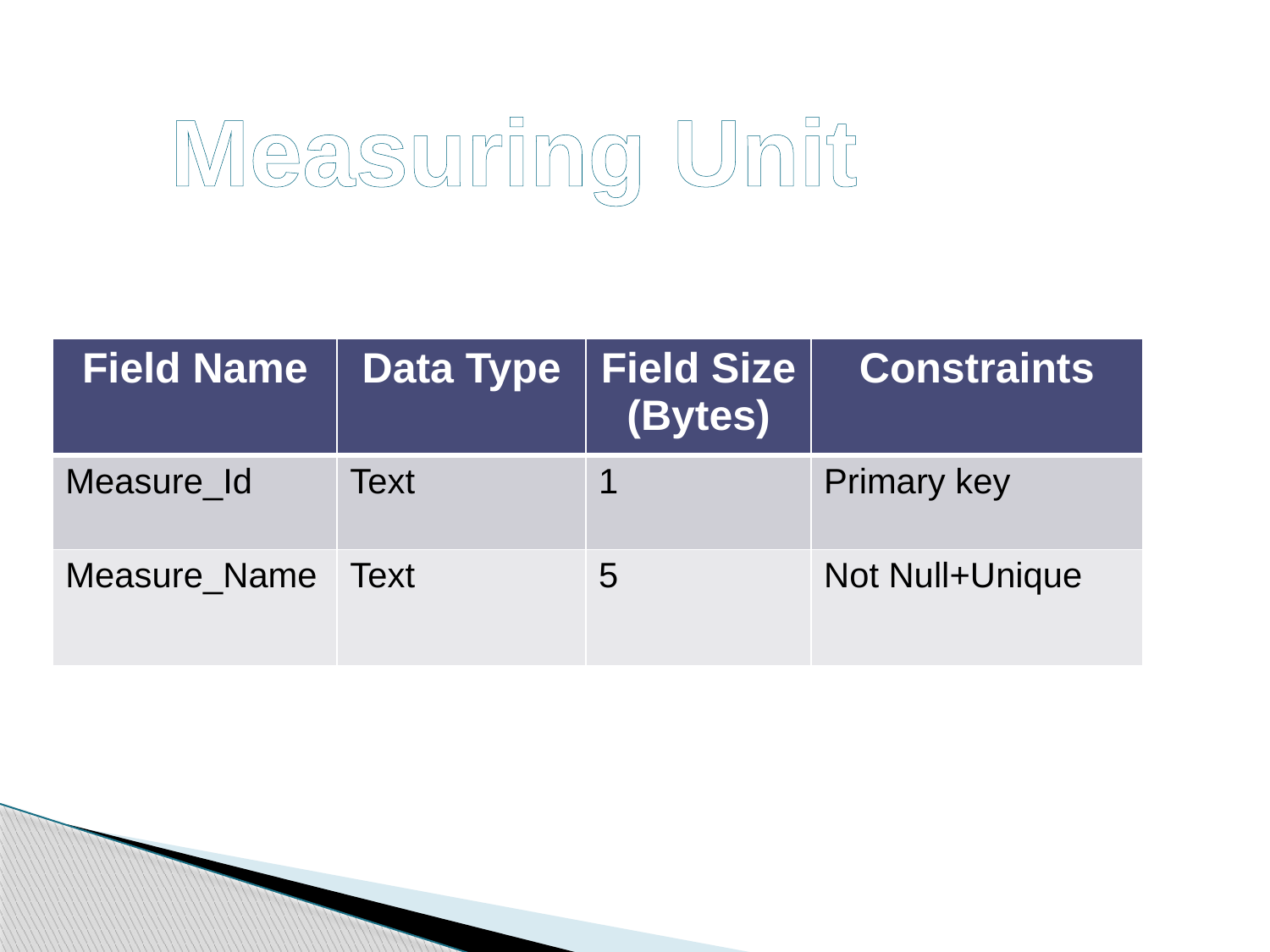

Measuring Unit
| Field Name | Data Type | Field Size (Bytes) | Constraints |
| --- | --- | --- | --- |
| Measure\_Id | Text | 1 | Primary key |
| Measure\_Name | Text | 5 | Not Null+Unique |